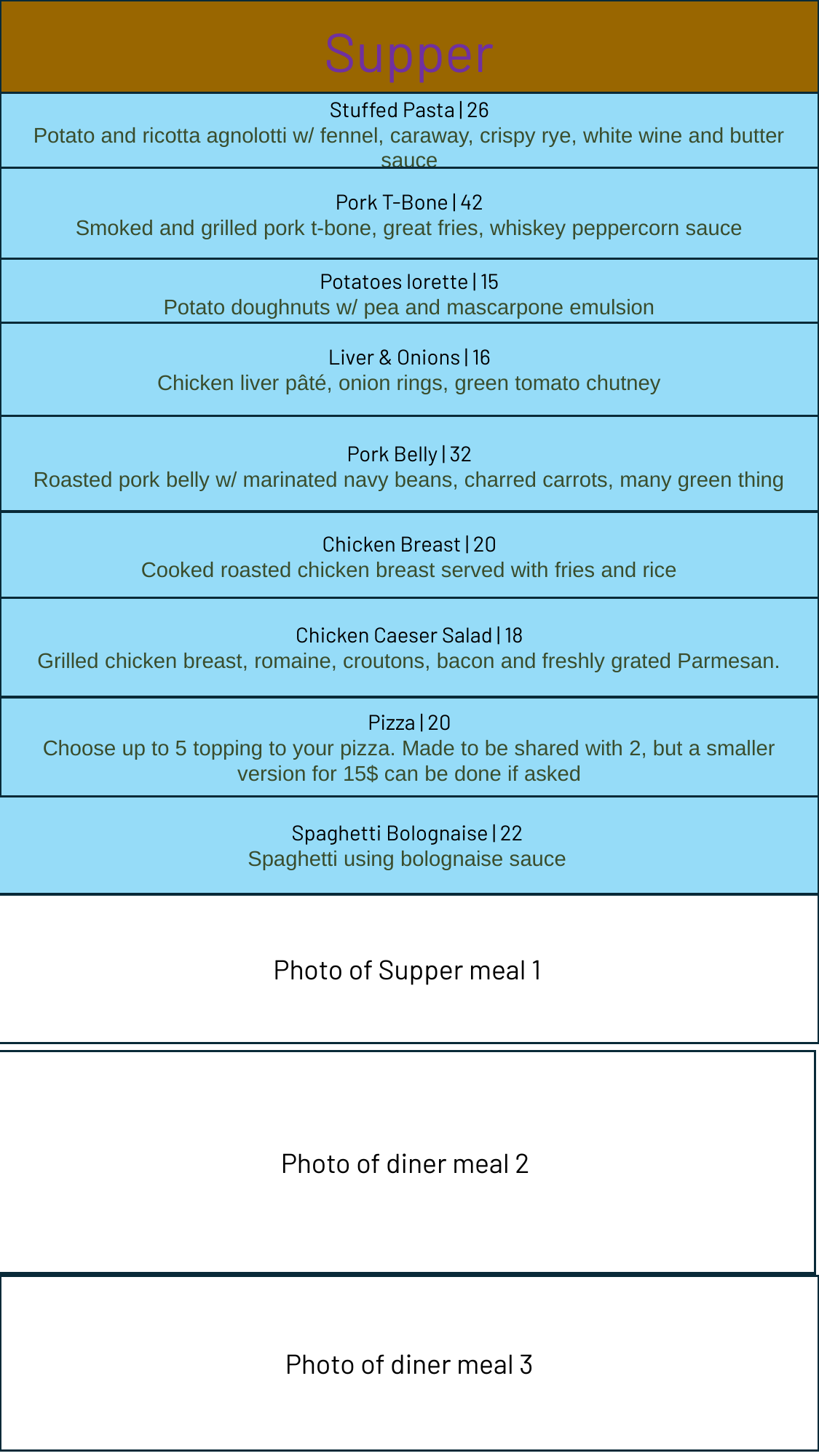

Supper
Stuffed Pasta | 26
Potato and ricotta agnolotti w/ fennel, caraway, crispy rye, white wine and butter sauce
Pork T-Bone | 42
Smoked and grilled pork t-bone, great fries, whiskey peppercorn sauce
Potatoes lorette | 15
Potato doughnuts w/ pea and mascarpone emulsion
Liver & Onions | 16
Chicken liver pâté, onion rings, green tomato chutney
Pork Belly | 32
Roasted pork belly w/ marinated navy beans, charred carrots, many green thing
Chicken Breast | 20
Cooked roasted chicken breast served with fries and rice
Chicken Caeser Salad | 18
Grilled chicken breast, romaine, croutons, bacon and freshly grated Parmesan.
Pizza | 20
Choose up to 5 topping to your pizza. Made to be shared with 2, but a smaller version for 15$ can be done if asked
Spaghetti Bolognaise | 22
Spaghetti using bolognaise sauce
Photo of Supper meal 1
Photo of diner meal 2
Photo of diner meal 3